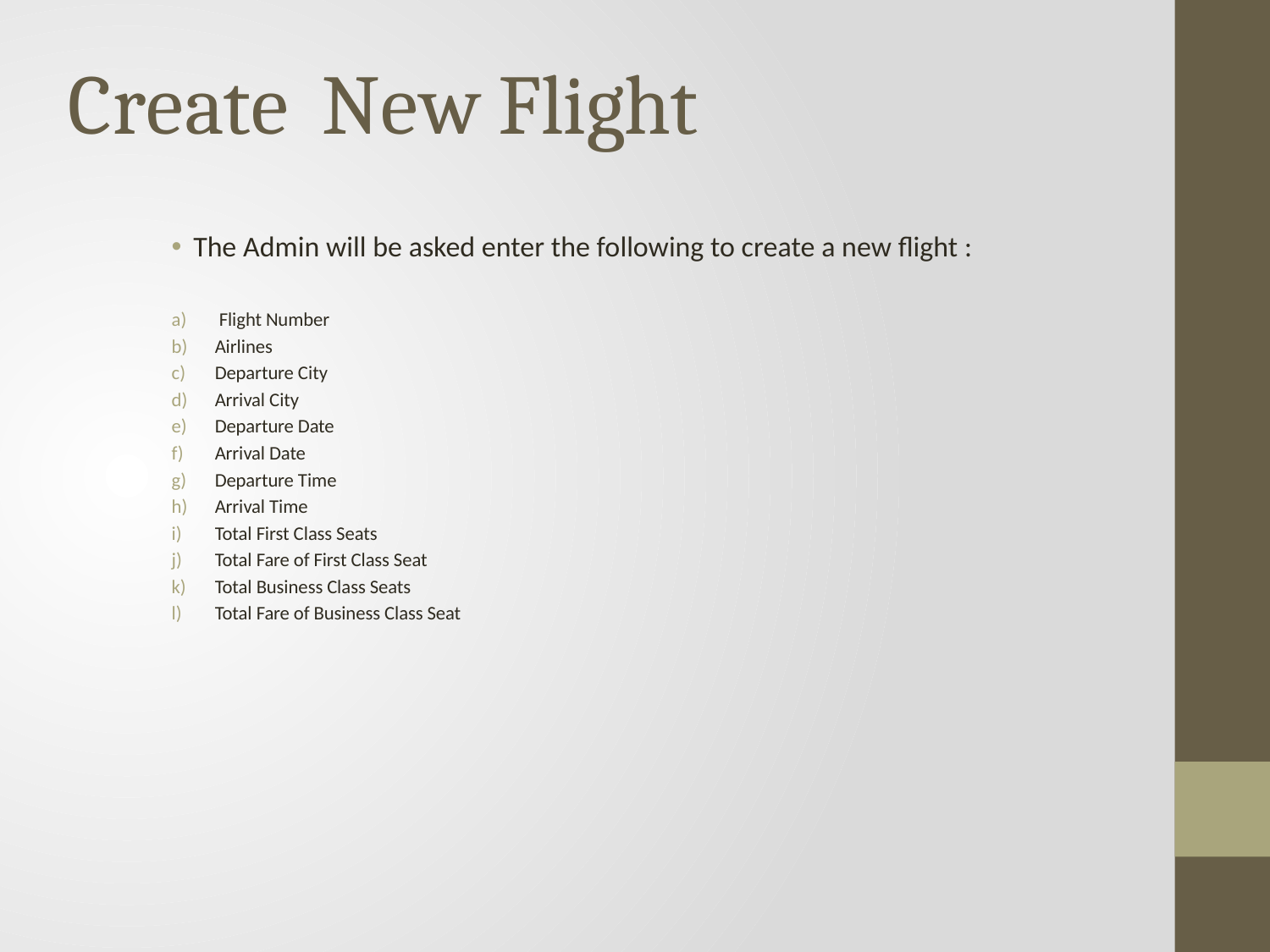

# Create  New Flight
The Admin will be asked enter the following to create a new flight :

 Flight Number
Airlines
Departure City
Arrival City
Departure Date
Arrival Date
Departure Time
Arrival Time
Total First Class Seats
Total Fare of First Class Seat
Total Business Class Seats
Total Fare of Business Class Seat